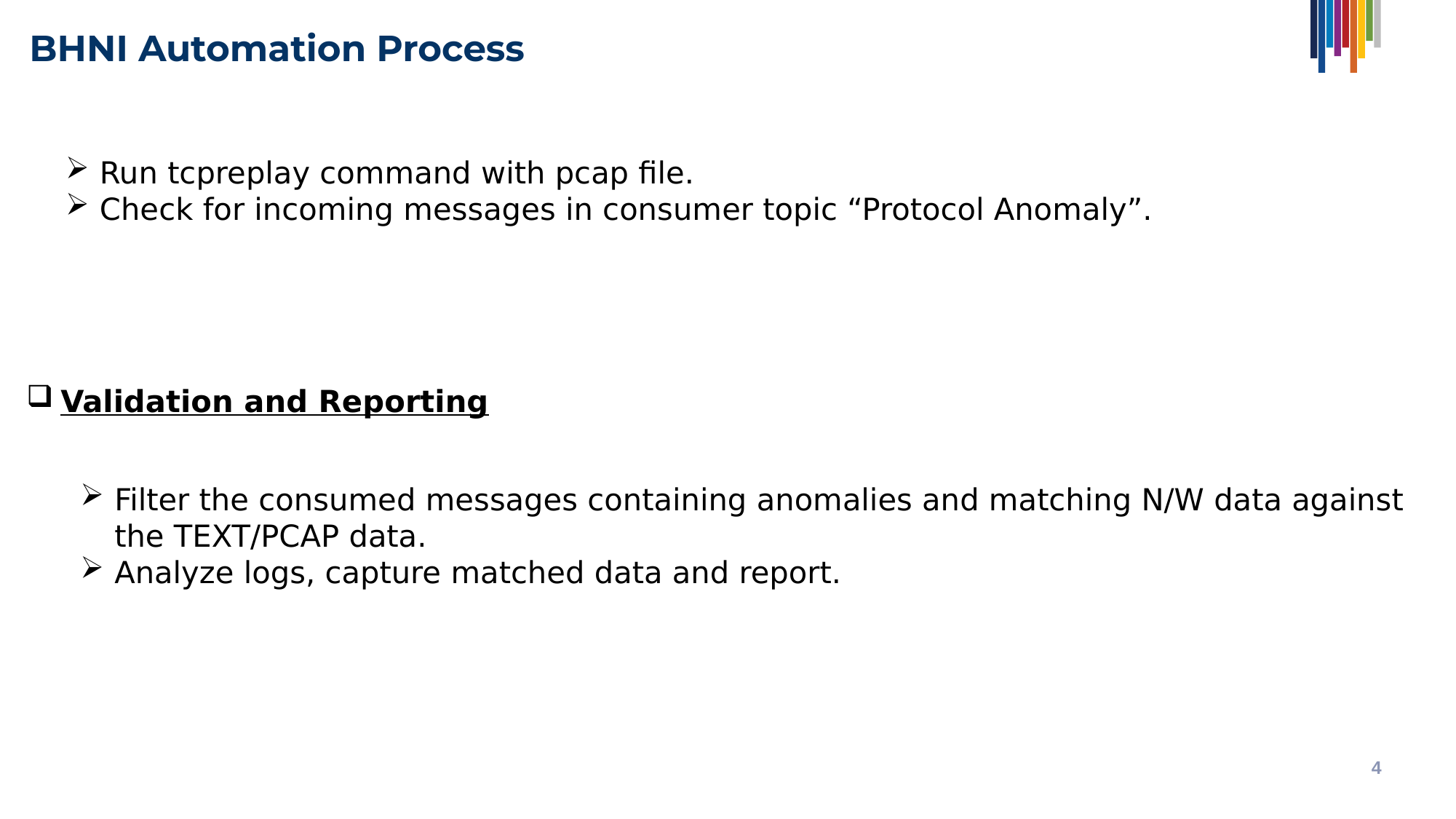

BHNI Automation Process

Run tcpreplay command with pcap file.
Check for incoming messages in consumer topic “Protocol Anomaly”.

Validation and Reporting

Filter the consumed messages containing anomalies and matching N/W data against the TEXT/PCAP data.
Analyze logs, capture matched data and report.
4